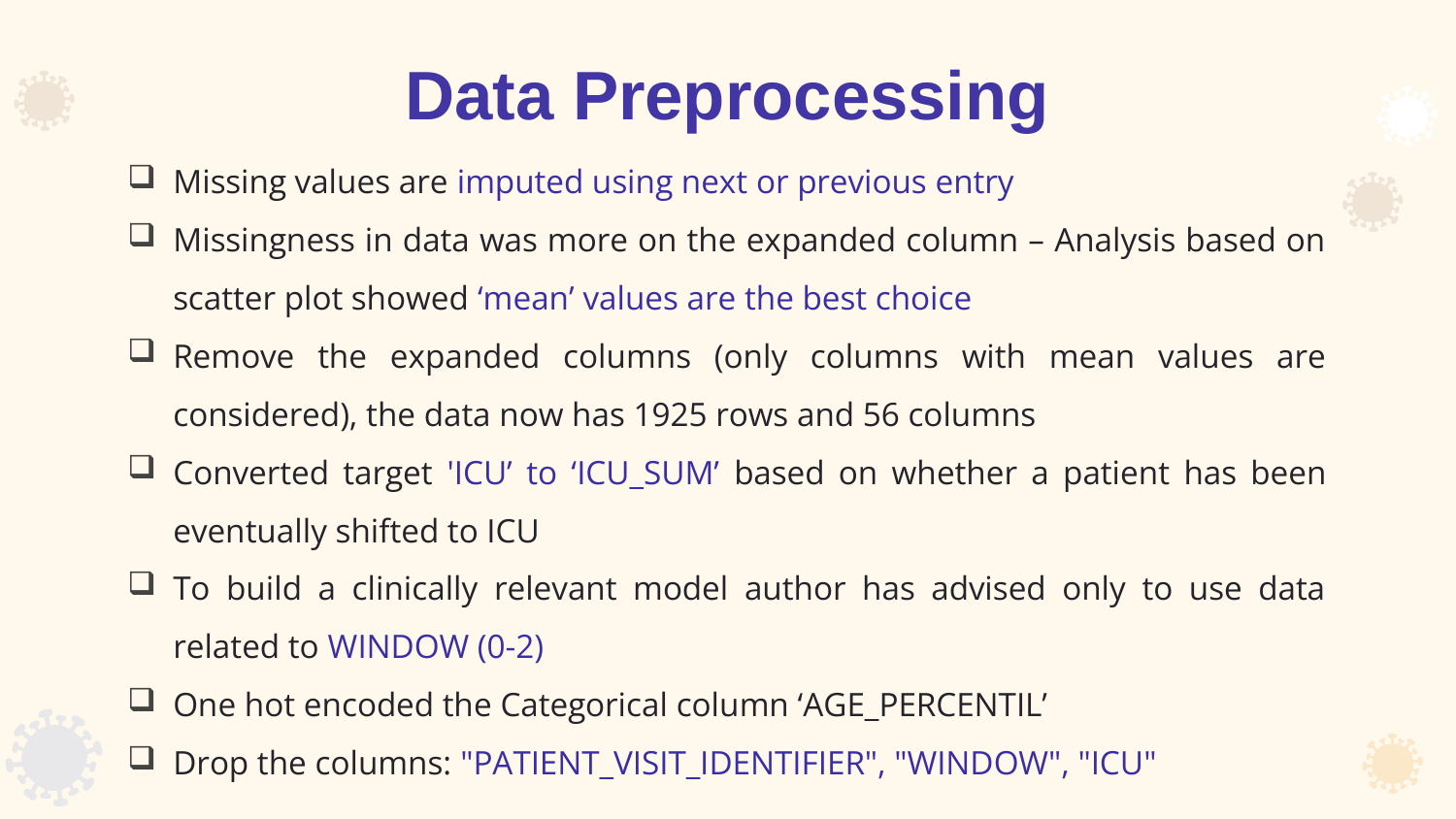

# Data Preprocessing
Missing values are imputed using next or previous entry
Missingness in data was more on the expanded column – Analysis based on scatter plot showed ‘mean’ values are the best choice
Remove the expanded columns (only columns with mean values are considered), the data now has 1925 rows and 56 columns
Converted target 'ICU’ to ‘ICU_SUM’ based on whether a patient has been eventually shifted to ICU
To build a clinically relevant model author has advised only to use data related to WINDOW (0-2)
One hot encoded the Categorical column ‘AGE_PERCENTIL’
Drop the columns: "PATIENT_VISIT_IDENTIFIER", "WINDOW", "ICU"